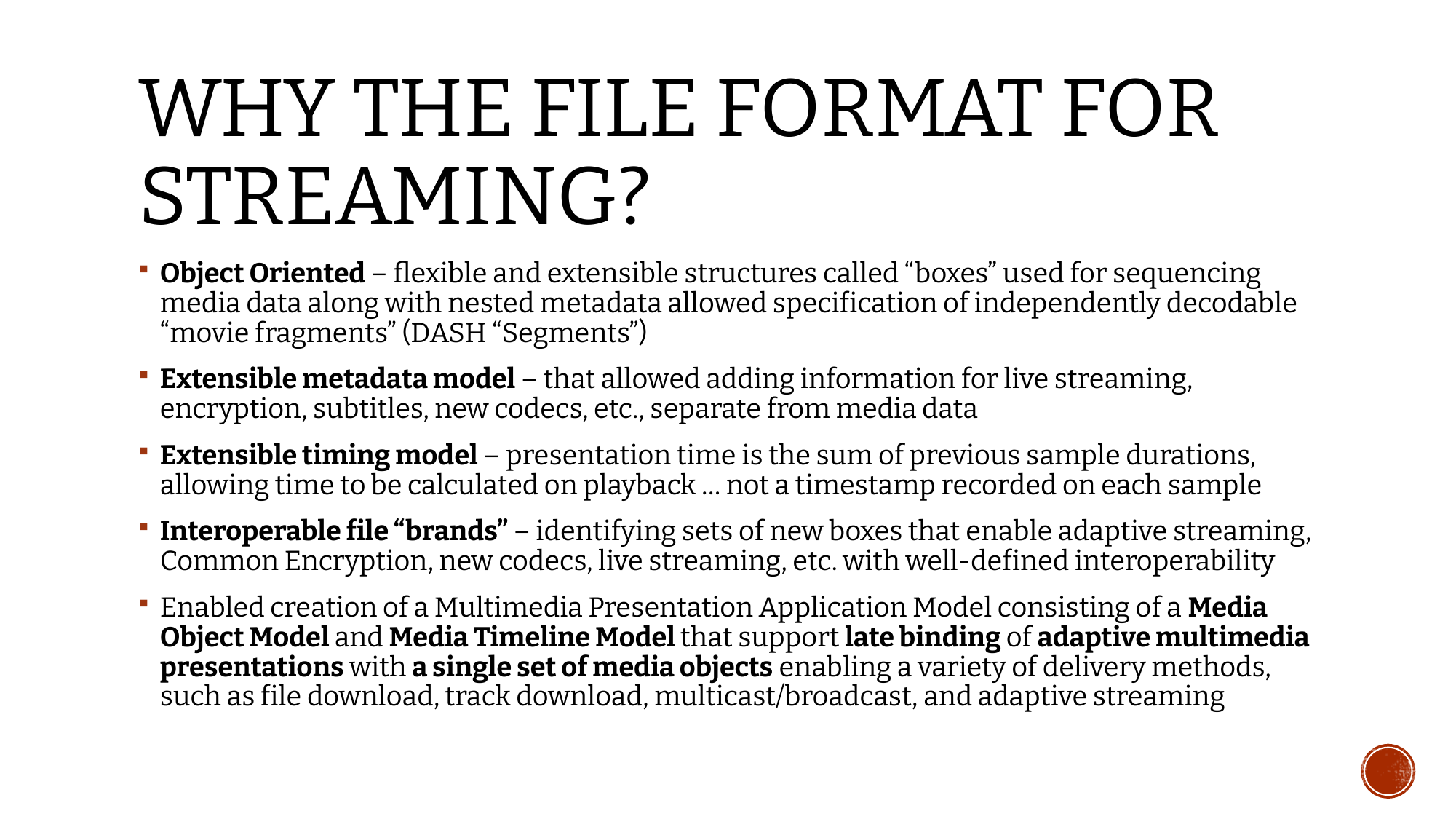

# Why the File Format for Streaming?
Object Oriented – flexible and extensible structures called “boxes” used for sequencing media data along with nested metadata allowed specification of independently decodable “movie fragments” (DASH “Segments”)
Extensible metadata model – that allowed adding information for live streaming, encryption, subtitles, new codecs, etc., separate from media data
Extensible timing model – presentation time is the sum of previous sample durations, allowing time to be calculated on playback … not a timestamp recorded on each sample
Interoperable file “brands” – identifying sets of new boxes that enable adaptive streaming, Common Encryption, new codecs, live streaming, etc. with well-defined interoperability
Enabled creation of a Multimedia Presentation Application Model consisting of a Media Object Model and Media Timeline Model that support late binding of adaptive multimedia presentations with a single set of media objects enabling a variety of delivery methods, such as file download, track download, multicast/broadcast, and adaptive streaming